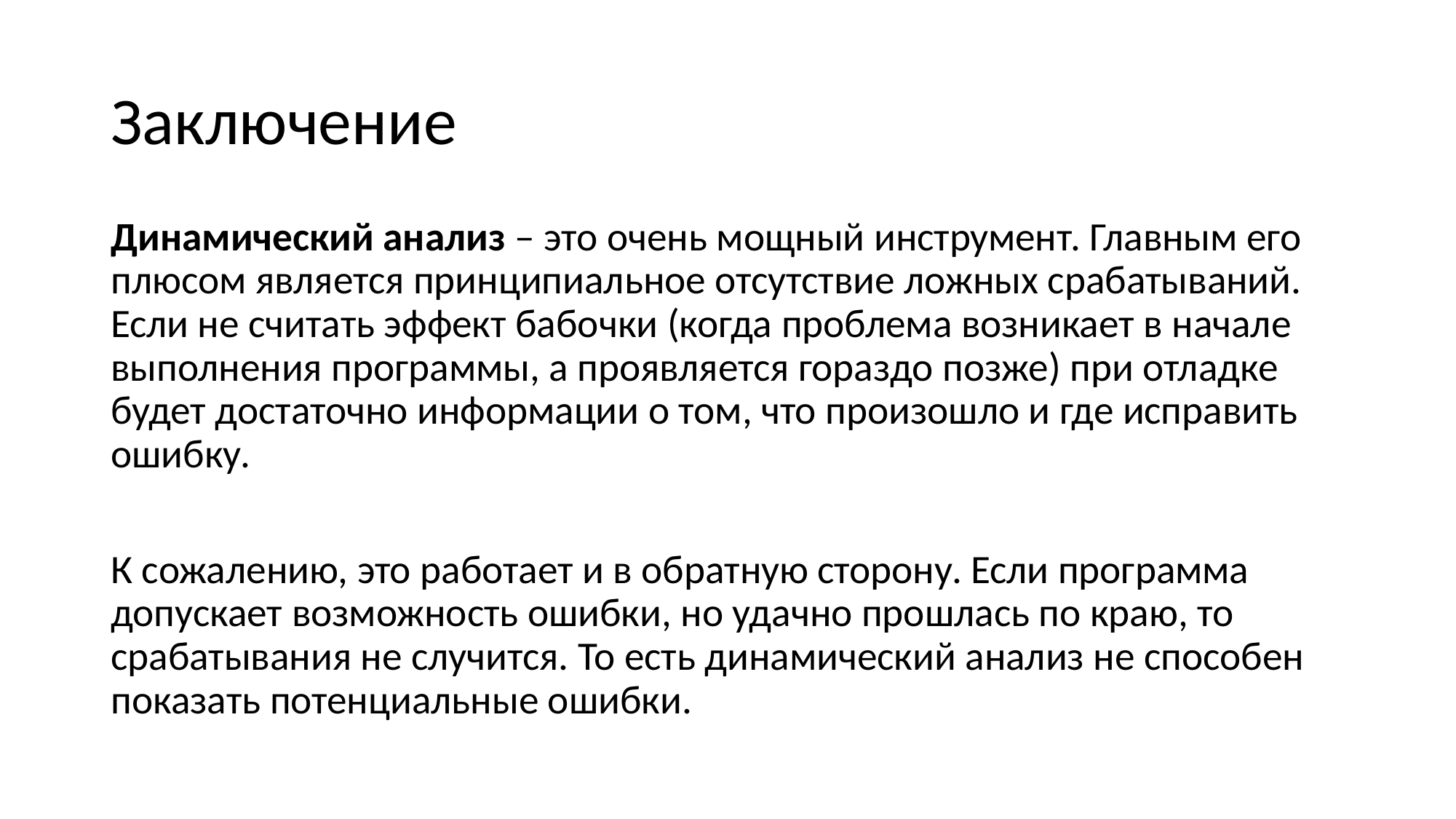

# Заключение
Динамический анализ – это очень мощный инструмент. Главным его плюсом является принципиальное отсутствие ложных срабатываний. Если не считать эффект бабочки (когда проблема возникает в начале выполнения программы, а проявляется гораздо позже) при отладке будет достаточно информации о том, что произошло и где исправить ошибку.

К сожалению, это работает и в обратную сторону. Если программа допускает возможность ошибки, но удачно прошлась по краю, то срабатывания не случится. То есть динамический анализ не способен показать потенциальные ошибки.